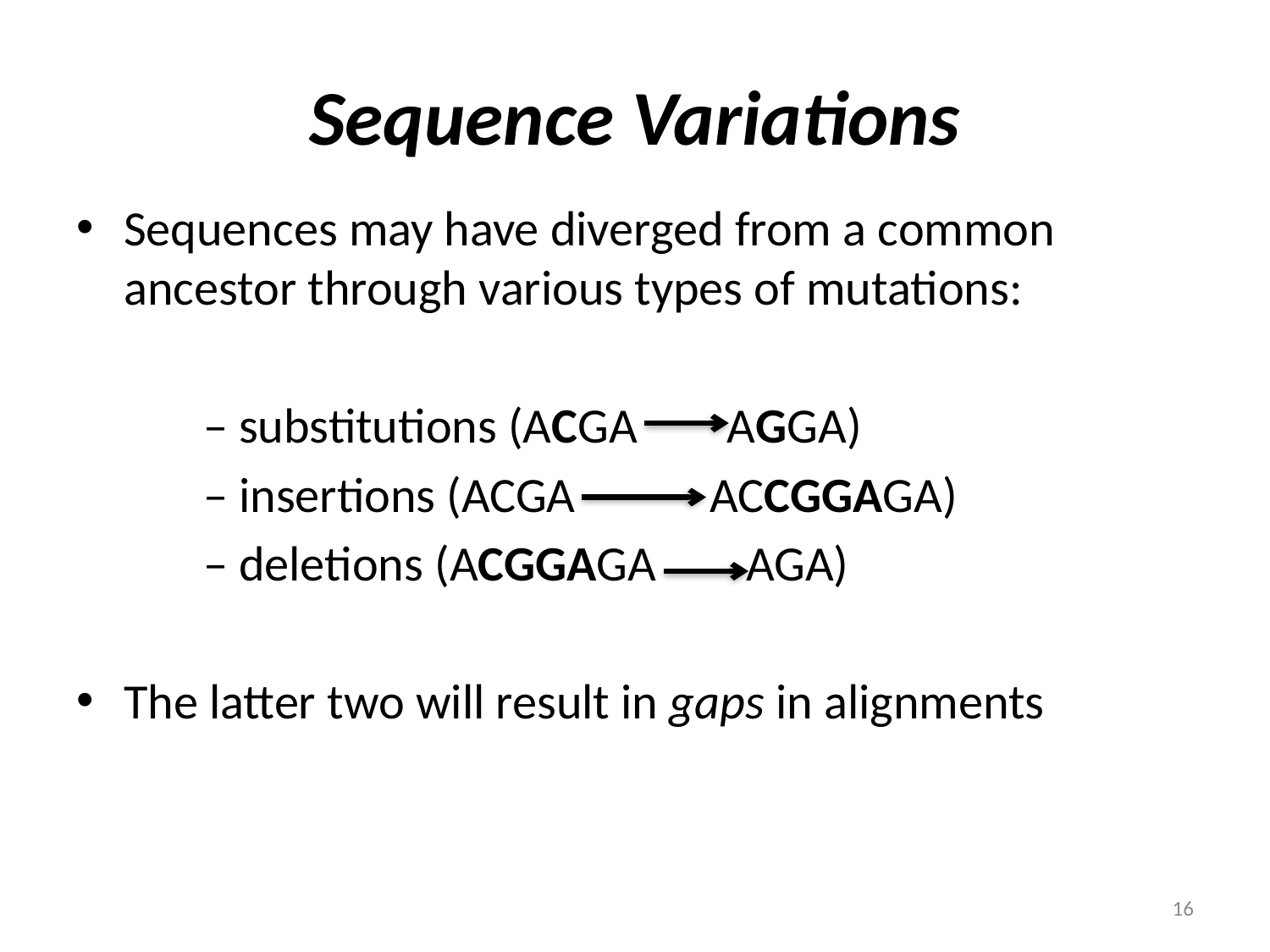

# Sequence Variations
Sequences may have diverged from a common ancestor through various types of mutations:

	– substitutions (ACGA        AGGA)
	– insertions (ACGA            ACCGGAGA)
	– deletions (ACGGAGA        AGA)

The latter two will result in gaps in alignments
16